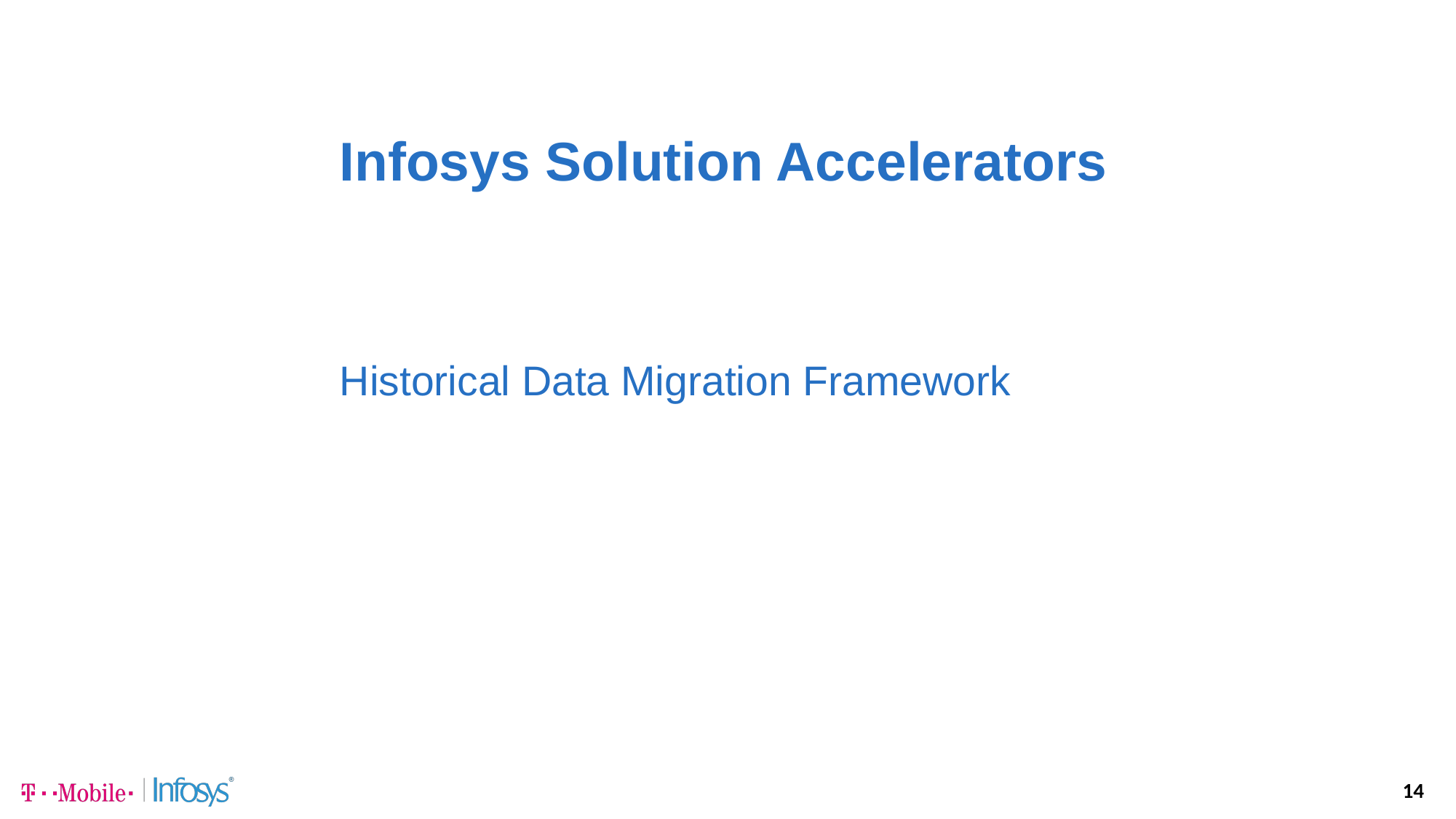

Infosys Solution Accelerators
# Historical Data Migration Framework
14